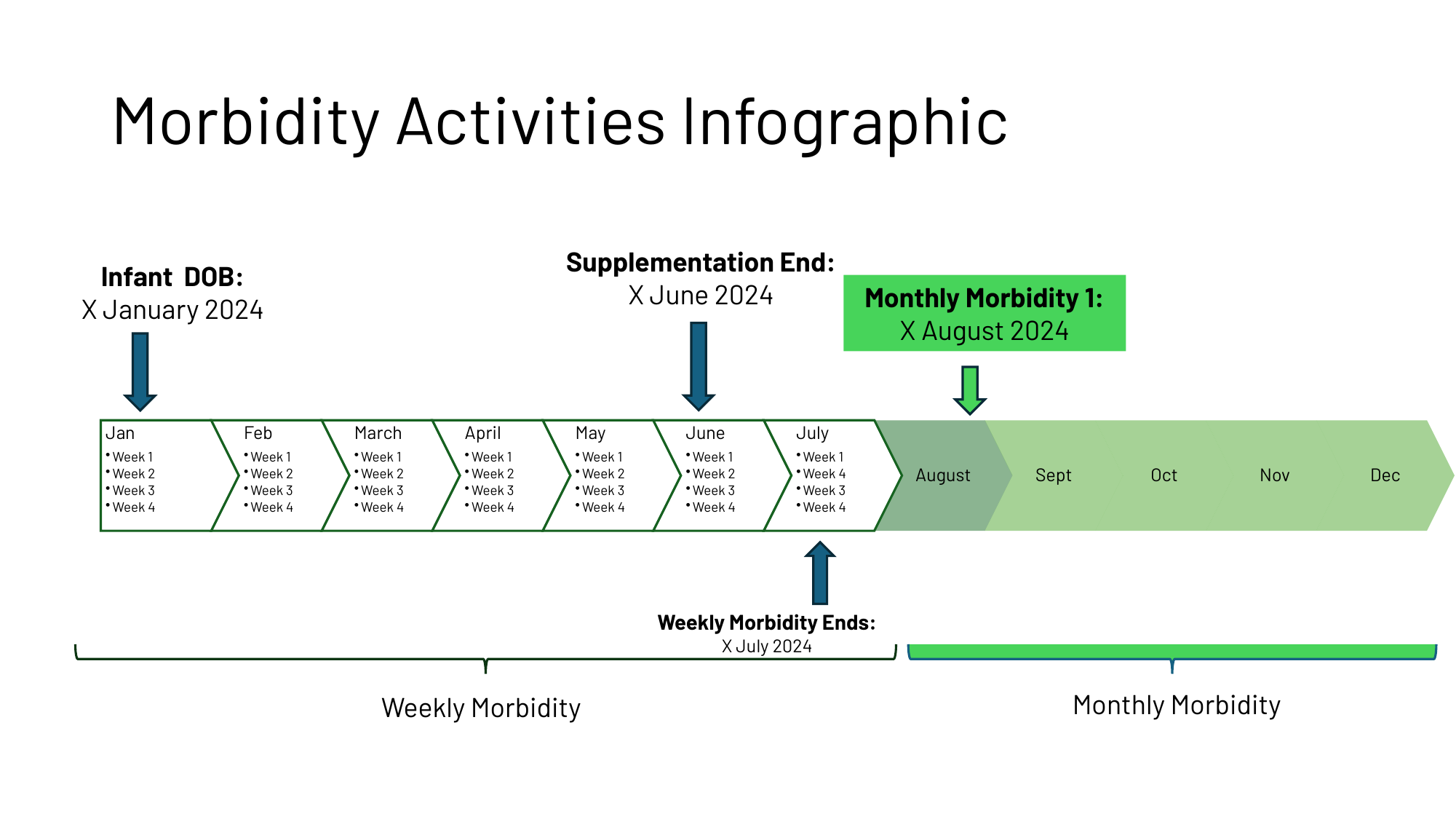

# Morbidity Activities Infographic
Jan
Week 1
Week 2
Week 3
Week 4
Feb
Week 1
Week 2
Week 3
Week 4
March
Week 1
Week 2
Week 3
Week 4
April
Week 1
Week 2
Week 3
Week 4
May
Week 1
Week 2
Week 3
Week 4
June
Week 1
Week 2
Week 3
Week 4
July
Week 1
Week 4
Week 3
Week 4
August
Sept
Oct
Nov
Dec
Supplementation End:
X June 2024

Infant  DOB:
X January 2024
Monthly Morbidity 1:
X August 2024

Weekly Morbidity Ends:
X July 2024
Monthly Morbidity
Weekly Morbidity